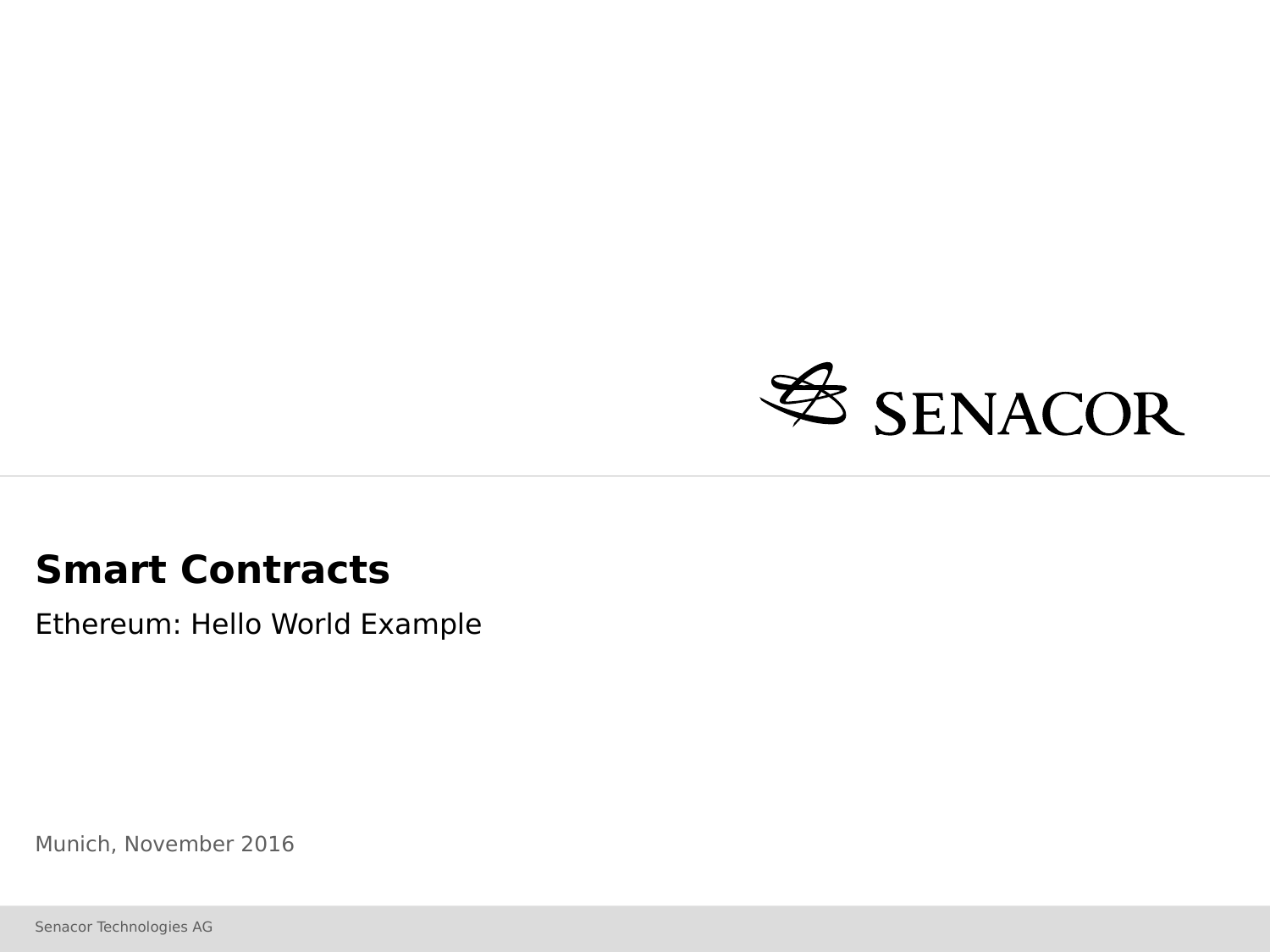

# Smart Contracts
Ethereum: Hello World Example
Munich, November 2016